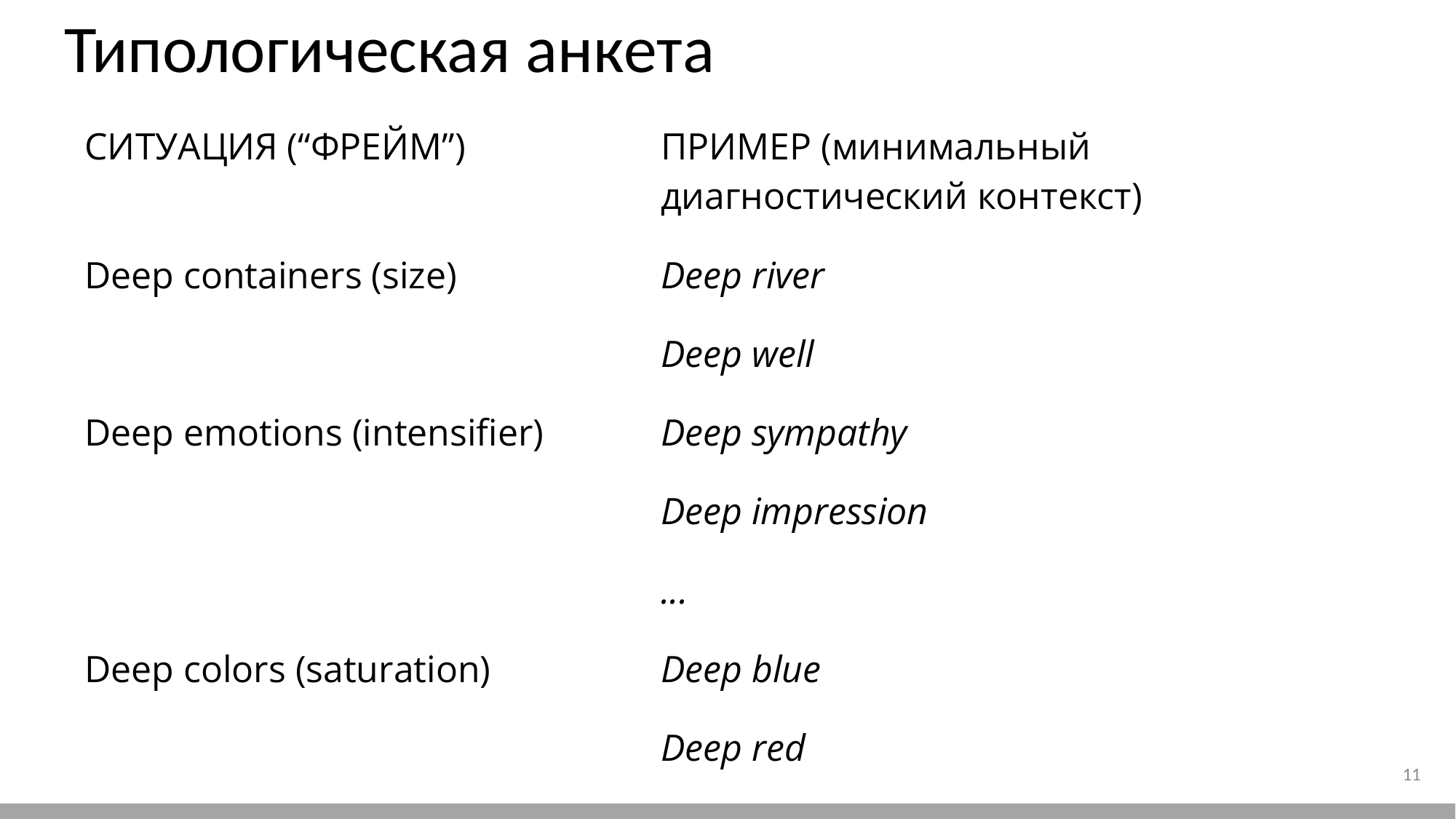

# Типологическая анкета
| СИТУАЦИЯ (“ФРЕЙМ”) | ПРИМЕР (минимальный диагностический контекст) |
| --- | --- |
| Deep containers (size) | Deep river |
|  | Deep well |
| Deep emotions (intensifier) | Deep sympathy |
|  | Deep impression |
|  | ... |
| Deep colors (saturation) | Deep blue |
|  | Deep red |
| ... | ... |
11